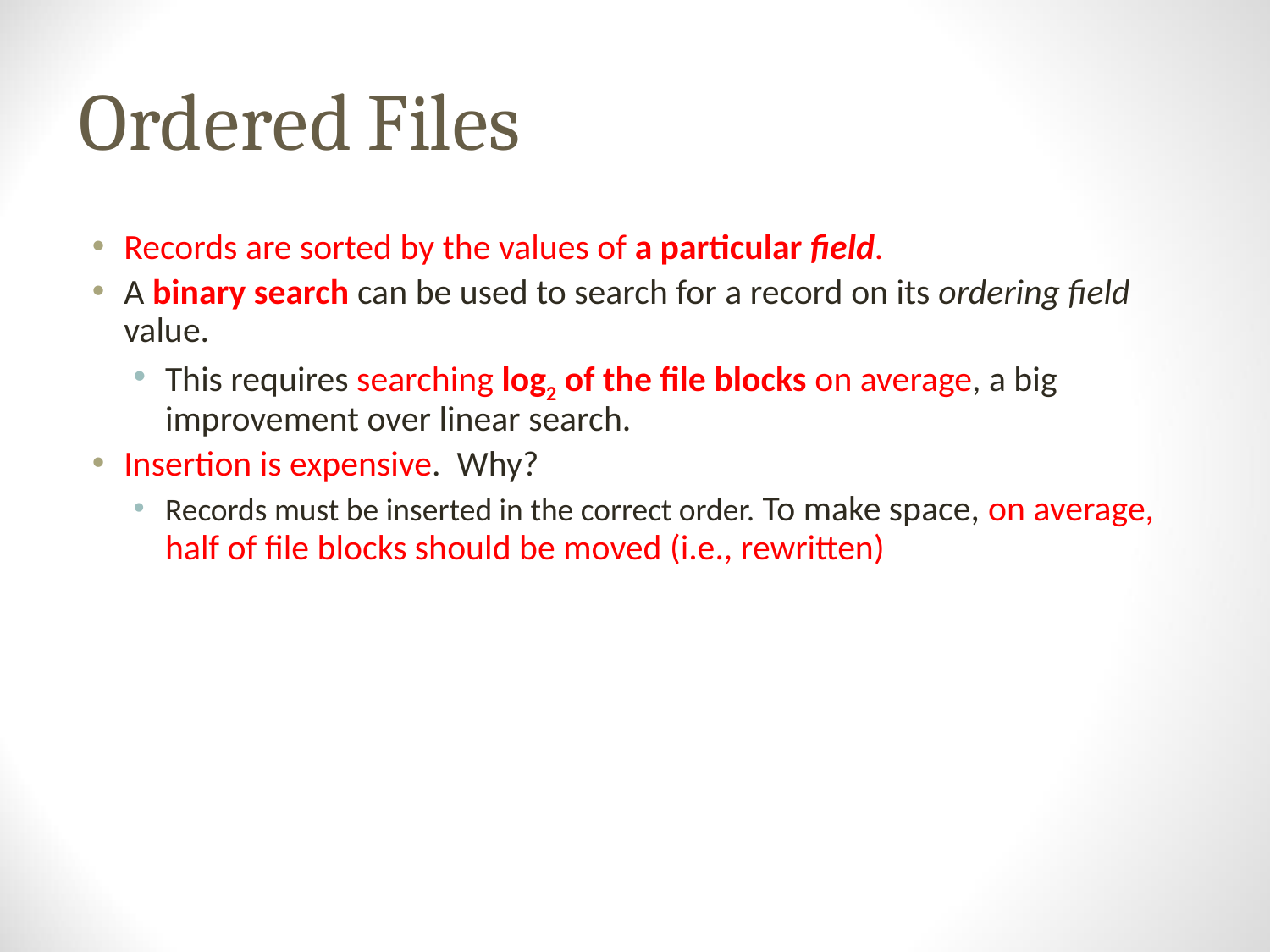

# Ordered Files
Records are sorted by the values of a particular field.
A binary search can be used to search for a record on its ordering field value.
This requires searching log2 of the file blocks on average, a big improvement over linear search.
Insertion is expensive.  Why?
Records must be inserted in the correct order. To make space, on average, half of file blocks should be moved (i.e., rewritten)